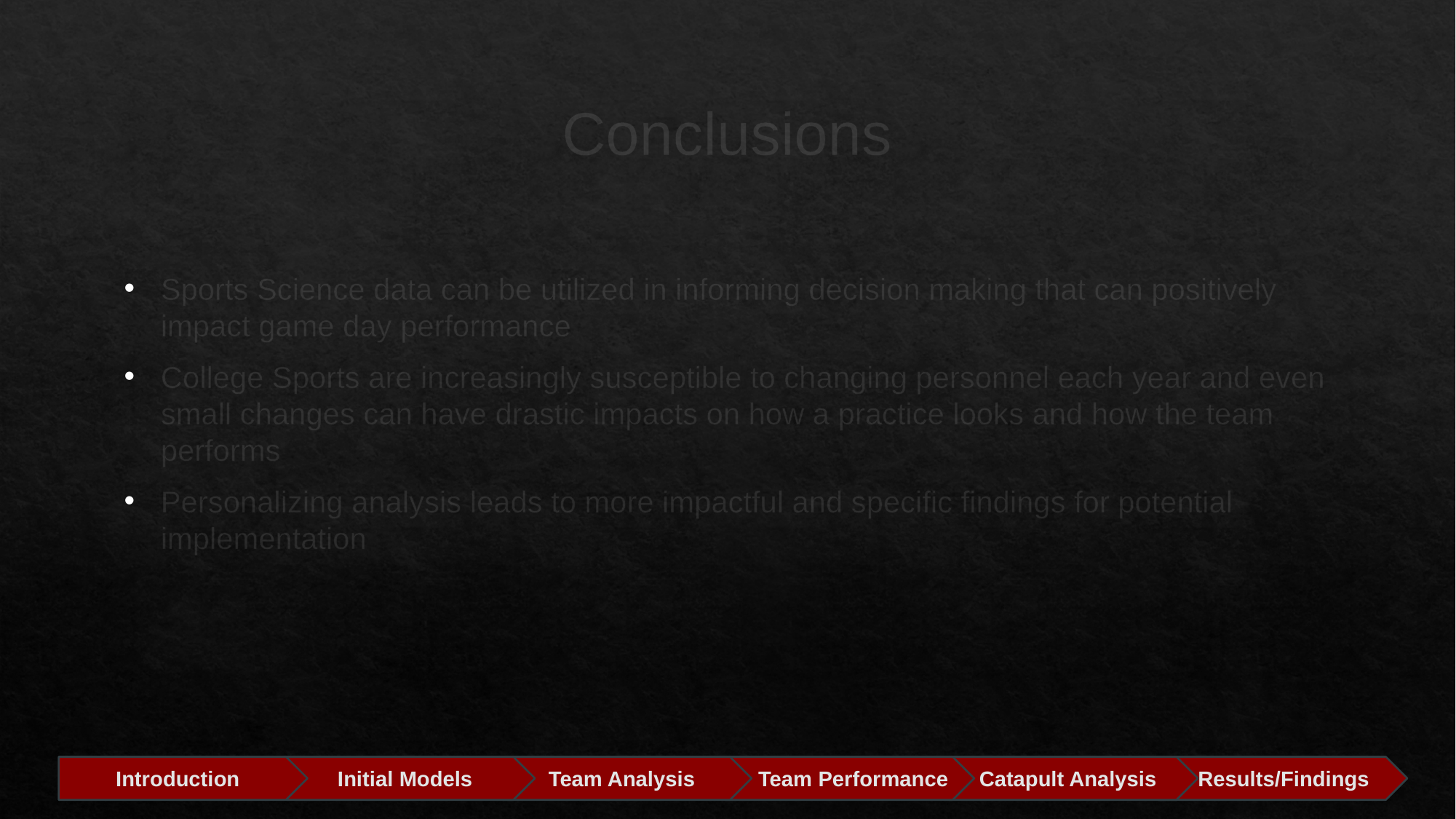

# Conclusions
Sports Science data can be utilized in informing decision making that can positively impact game day performance
College Sports are increasingly susceptible to changing personnel each year and even small changes can have drastic impacts on how a practice looks and how the team performs
Personalizing analysis leads to more impactful and specific findings for potential implementation

Introduction
Initial Models
   Team Performance
Catapult Analysis
Team Analysis
  Results/Findings